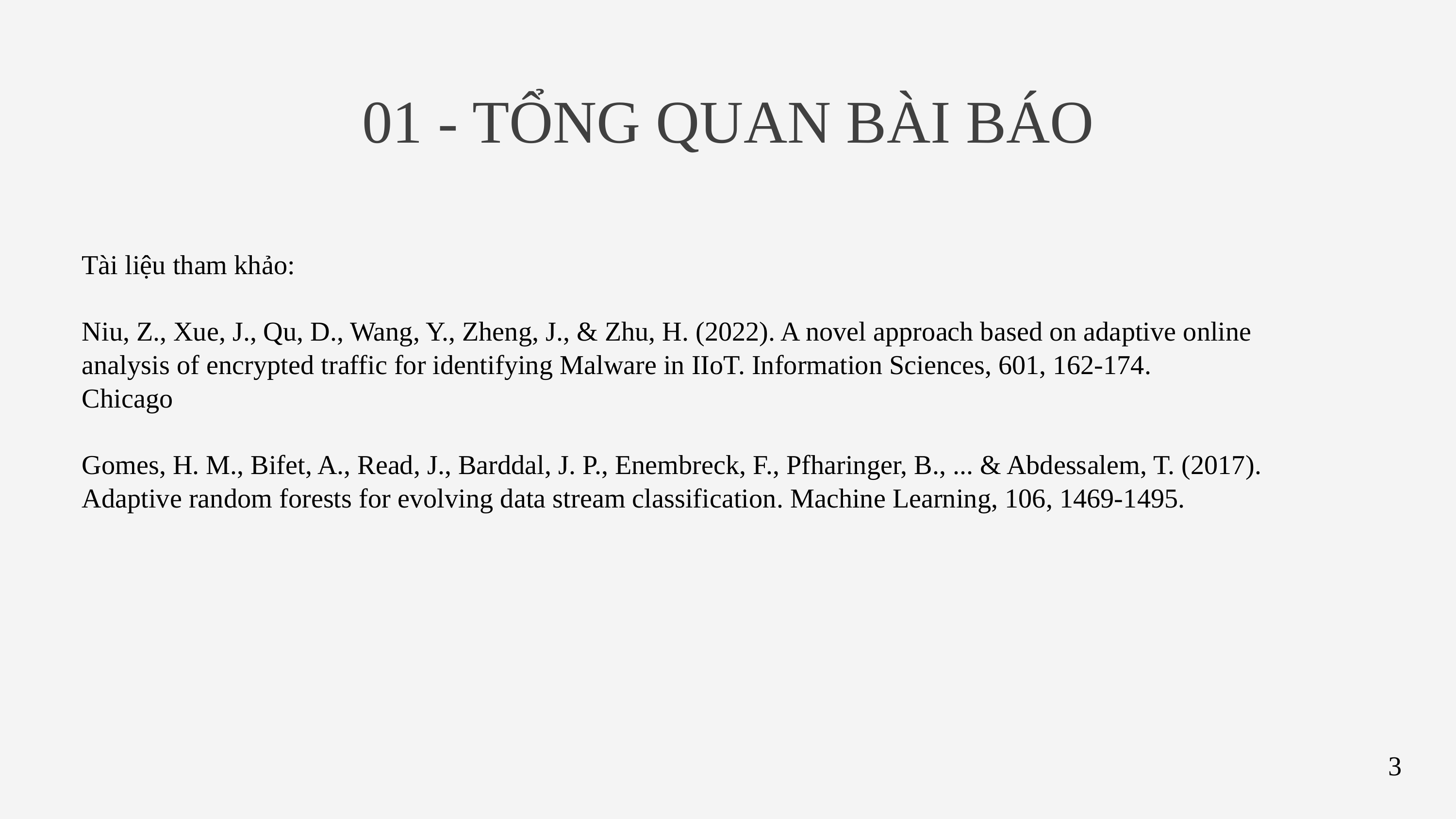

01 - TỔNG QUAN BÀI BÁO
Tài liệu tham khảo:

Niu, Z., Xue, J., Qu, D., Wang, Y., Zheng, J., & Zhu, H. (2022). A novel approach based on adaptive online analysis of encrypted traffic for identifying Malware in IIoT. Information Sciences, 601, 162-174.
Chicago

Gomes, H. M., Bifet, A., Read, J., Barddal, J. P., Enembreck, F., Pfharinger, B., ... & Abdessalem, T. (2017). Adaptive random forests for evolving data stream classification. Machine Learning, 106, 1469-1495.
3